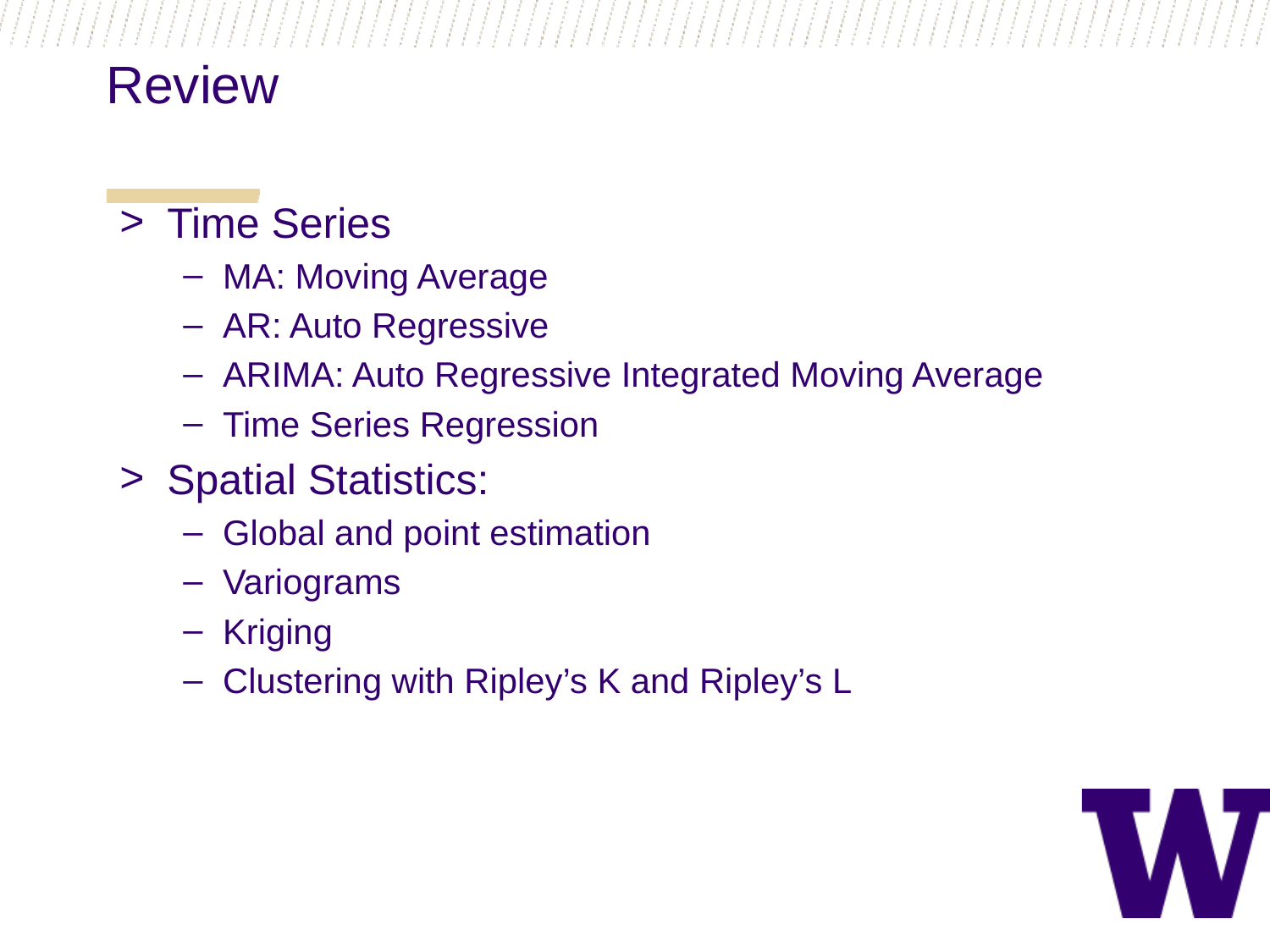

Review
Time Series
MA: Moving Average
AR: Auto Regressive
ARIMA: Auto Regressive Integrated Moving Average
Time Series Regression
Spatial Statistics:
Global and point estimation
Variograms
Kriging
Clustering with Ripley’s K and Ripley’s L